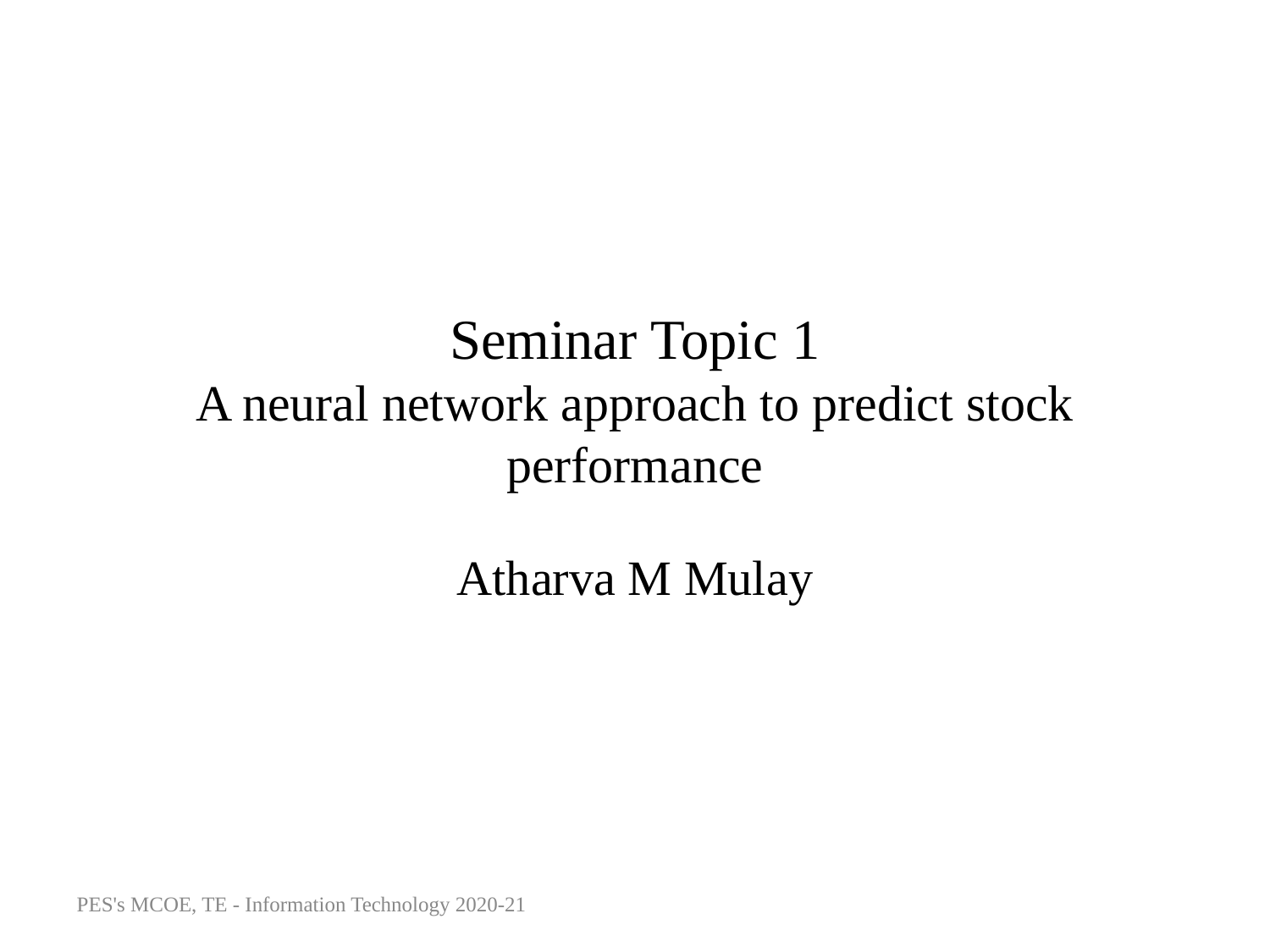

# Seminar Topic 1 A neural network approach to predict stock performance

Atharva M Mulay
PES's MCOE, TE - Information Technology 2020-21